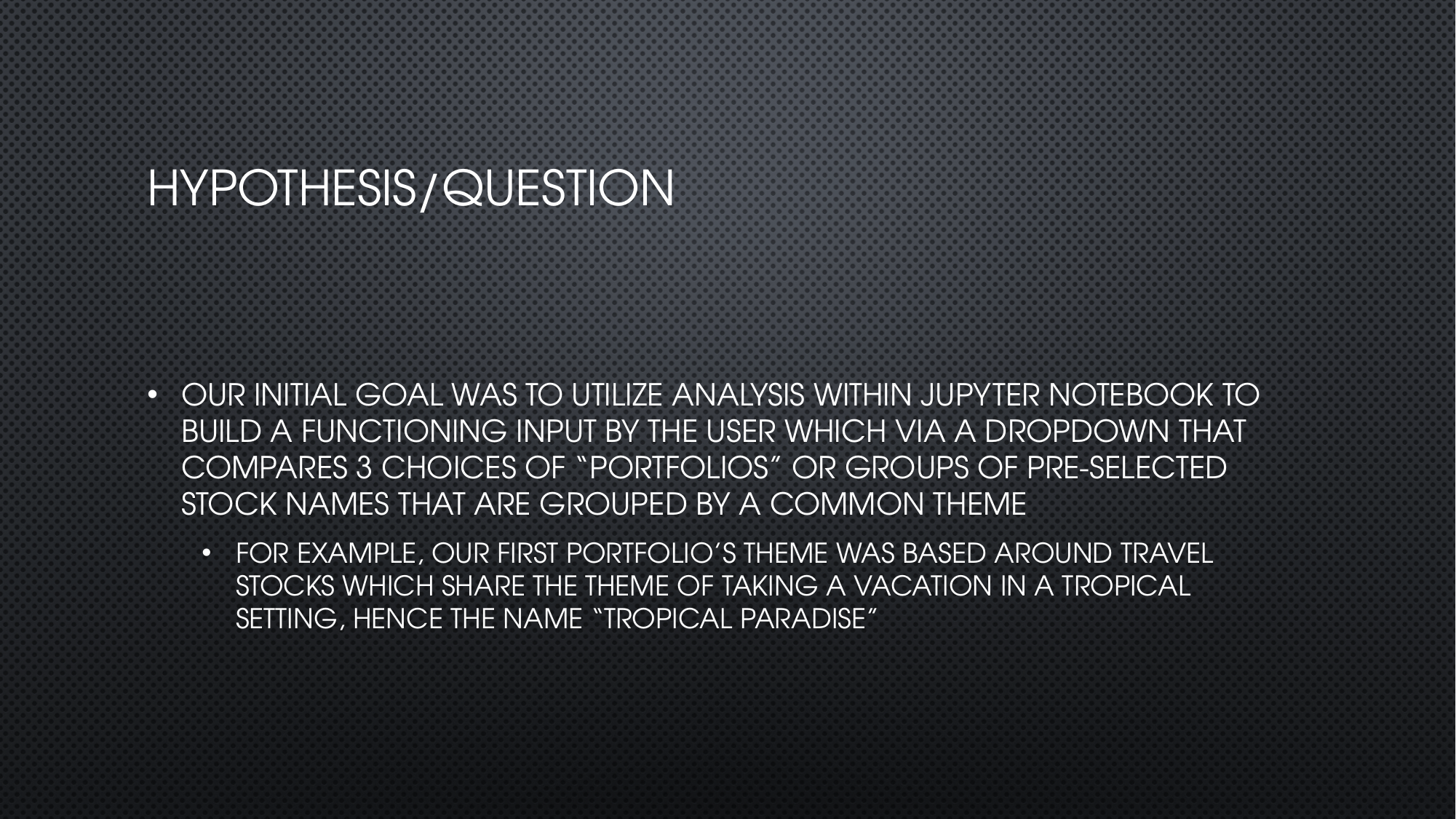

# Hypothesis/Question
Our initial goal was to utilize analysis within jupyter notebook to build a functioning input by the user which via a dropdown that compares 3 choices of “portfolios” or groups of pre-selected stock names that are grouped by a common theme
For example, our first portfolio’s theme was based around travel stocks which share the theme of taking a vacation in a tropical setting, hence the name “Tropical Paradise”